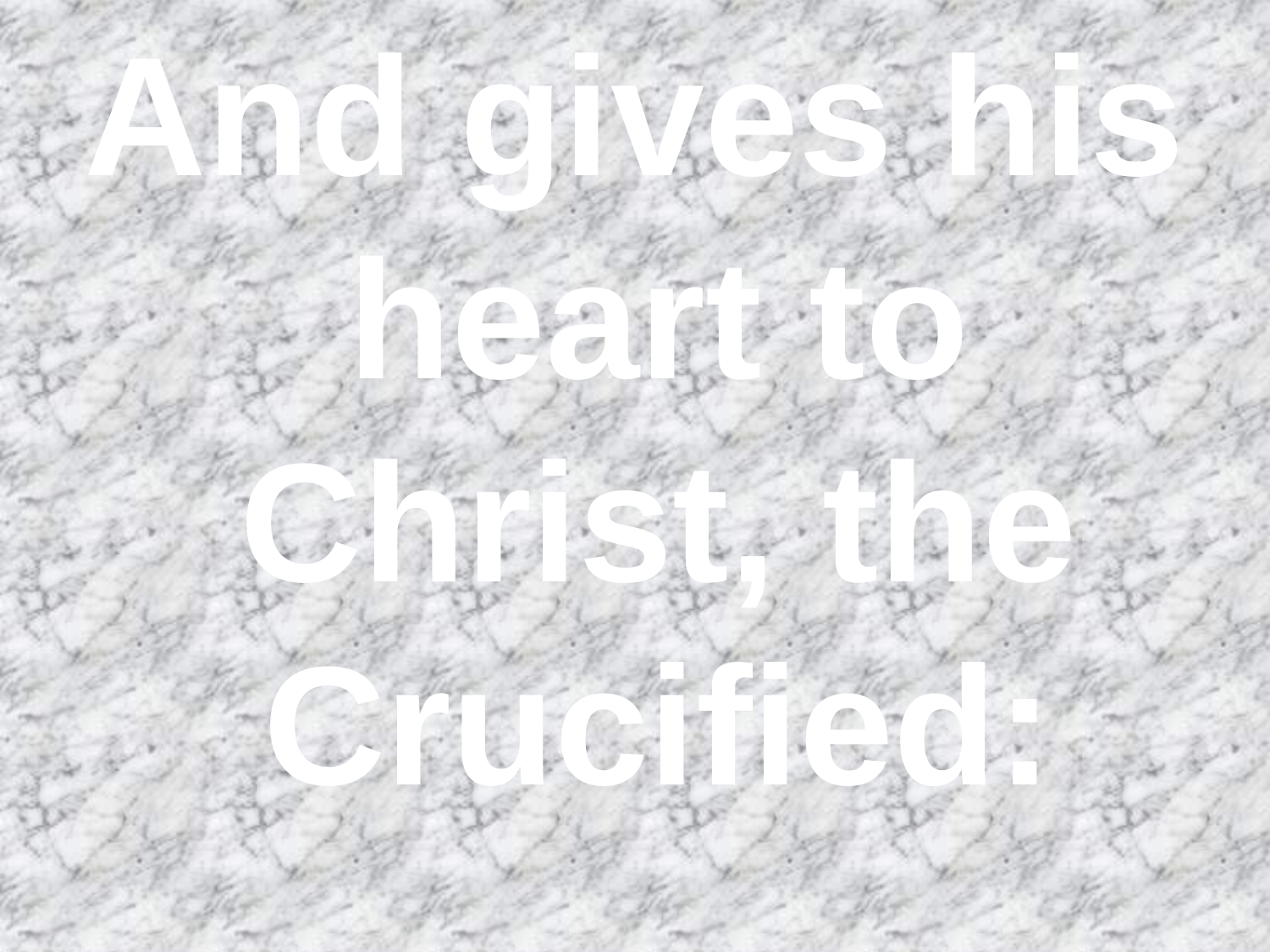

And gives his heart to Christ, the Crucified: